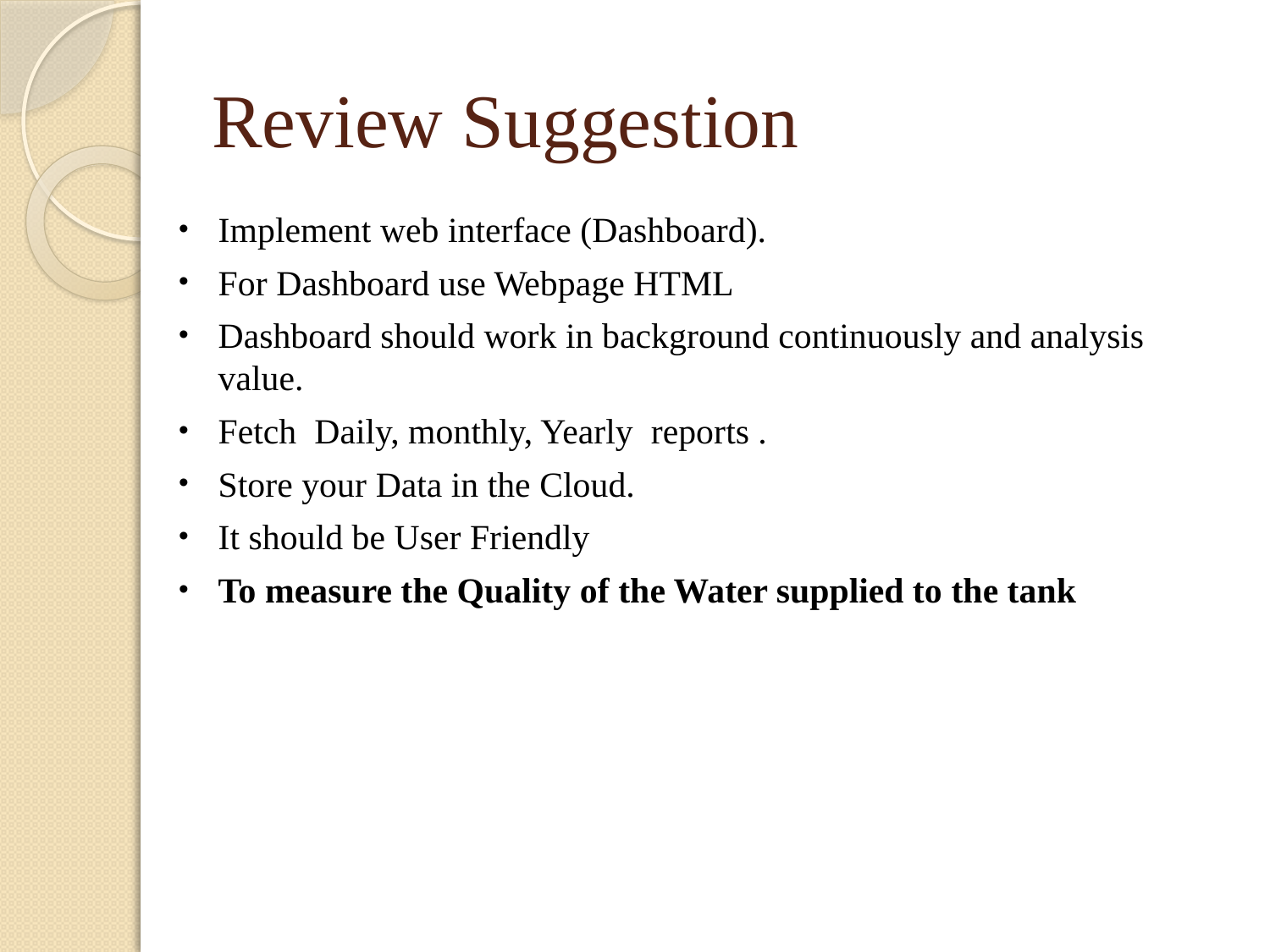

# Review Suggestion
Implement web interface (Dashboard).
For Dashboard use Webpage HTML
Dashboard should work in background continuously and analysis value.
Fetch  Daily, monthly, Yearly  reports .
Store your Data in the Cloud.
It should be User Friendly
To measure the Quality of the Water supplied to the tank